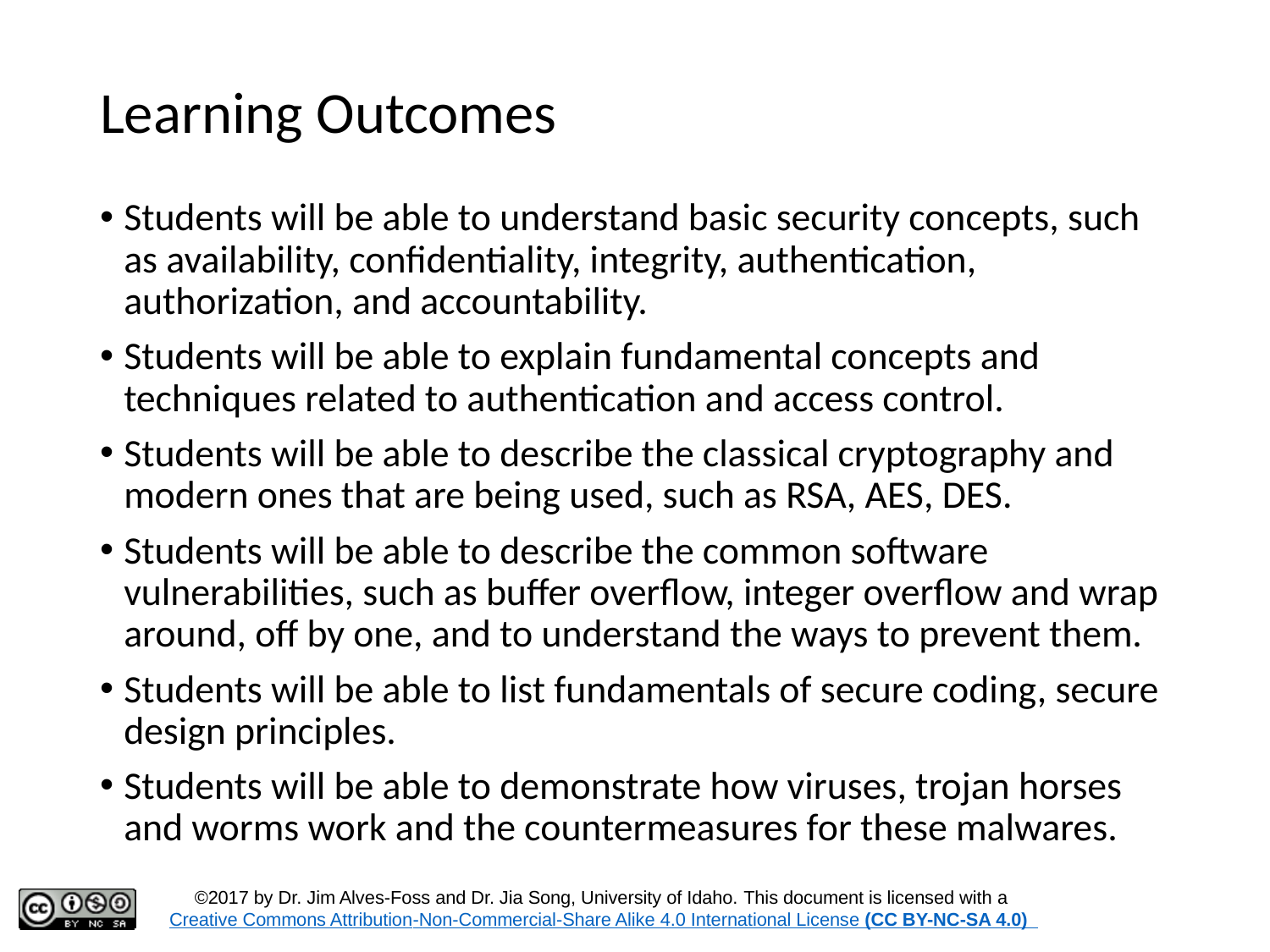

# Learning Outcomes
Students will be able to understand basic security concepts, such as availability, confidentiality, integrity, authentication, authorization, and accountability.
Students will be able to explain fundamental concepts and techniques related to authentication and access control.
Students will be able to describe the classical cryptography and modern ones that are being used, such as RSA, AES, DES.
Students will be able to describe the common software vulnerabilities, such as buffer overflow, integer overflow and wrap around, off by one, and to understand the ways to prevent them.
Students will be able to list fundamentals of secure coding, secure design principles.
Students will be able to demonstrate how viruses, trojan horses and worms work and the countermeasures for these malwares.